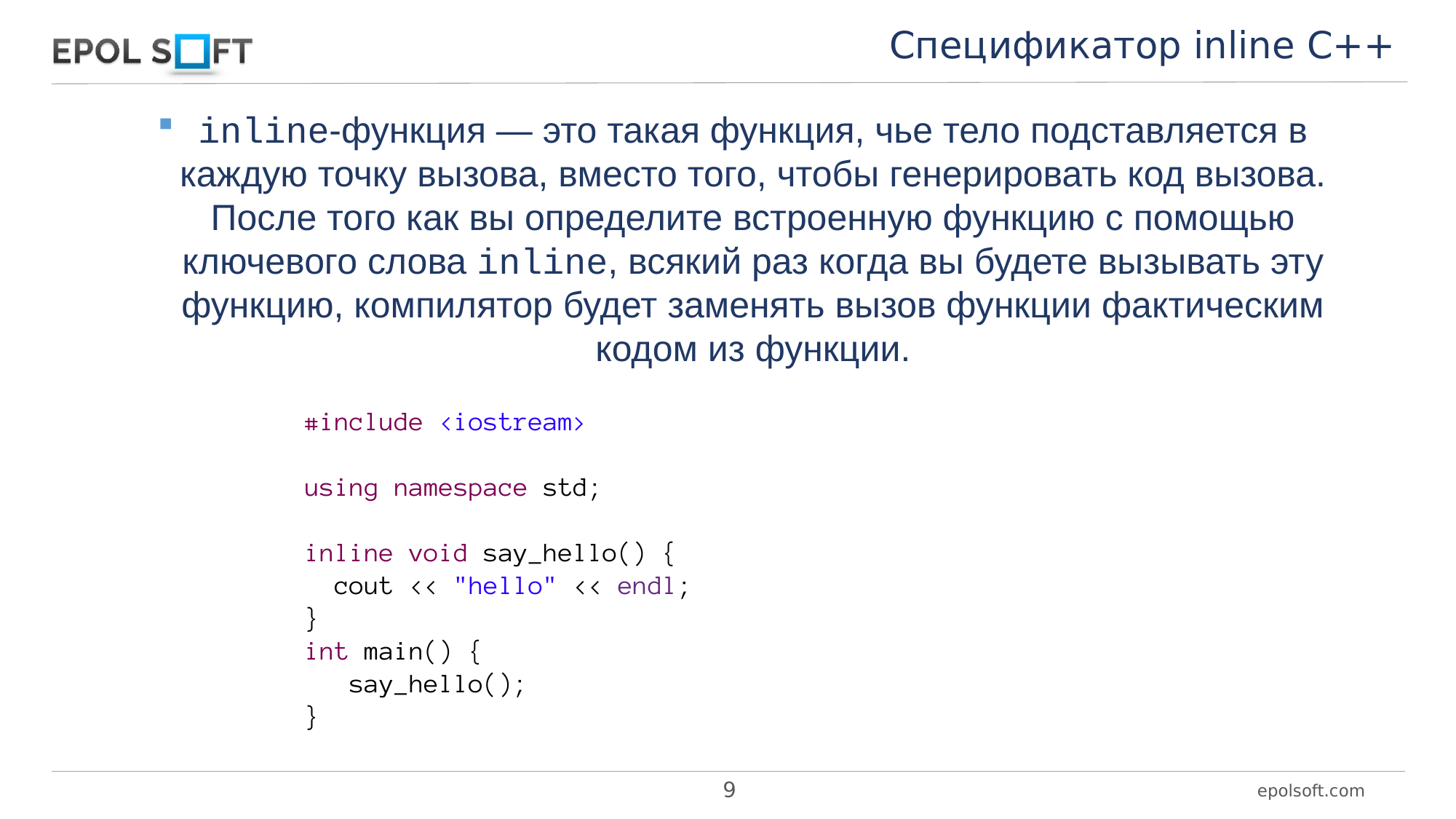

Спецификатор inline С++

inline-функция — это такая функция, чье тело подставляется в каждую точ­ку вызова, вместо того, чтобы генерировать код вызова. После того как вы определите встроенную функцию с помощью ключевого слова inline, всякий раз когда вы будете вызывать эту функцию, компилятор будет заменять вызов функции фактическим кодом из функции.

#include <iostream>

using namespace std;

inline void say_hello() {
  cout << "hello" << endl;
}
int main() {
   say_hello();
}
9